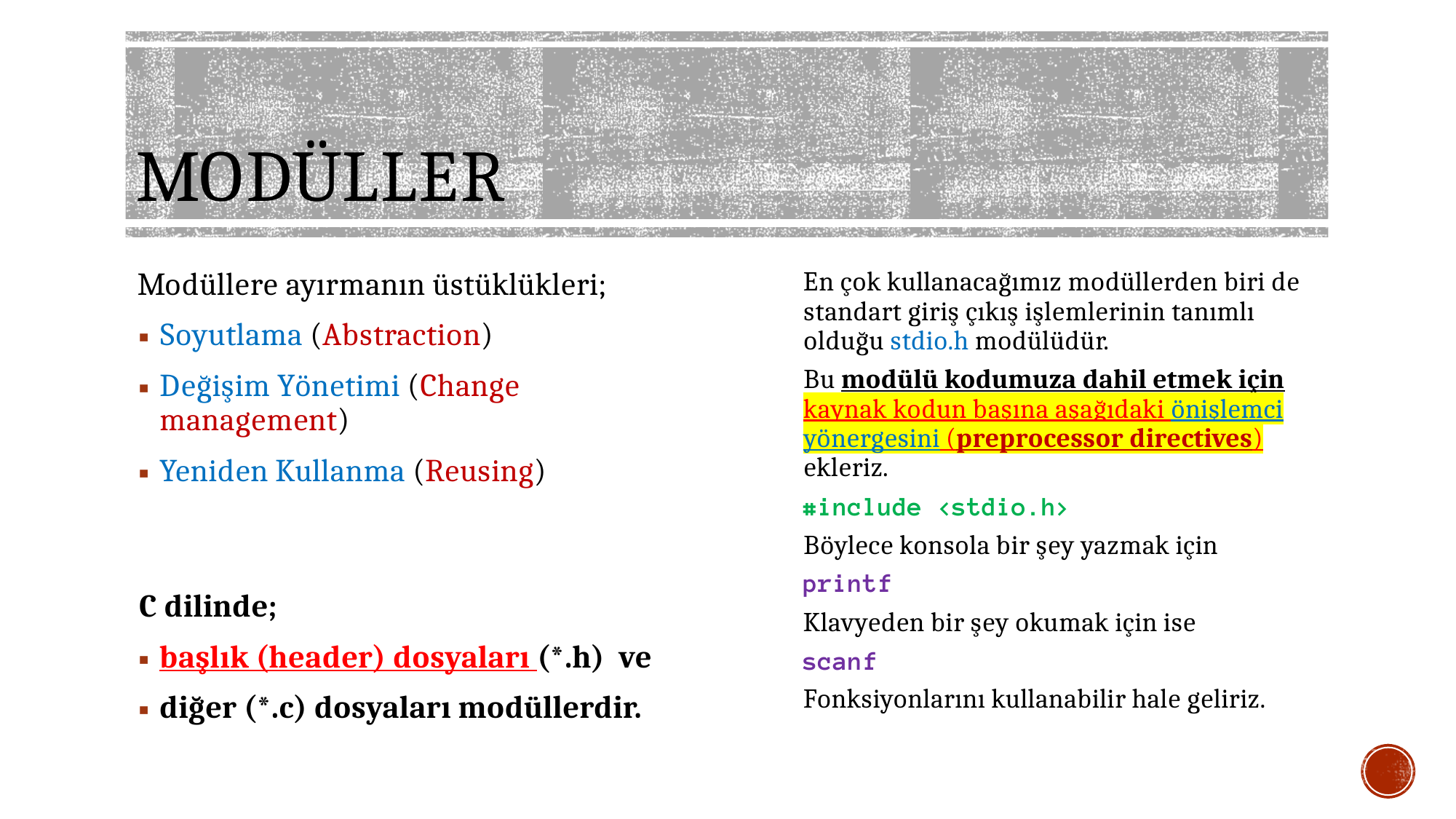

# MODÜLLER
Modüllere ayırmanın üstüklükleri;
Soyutlama (Abstraction)
Değişim Yönetimi (Change management)
Yeniden Kullanma (Reusing)

C dilinde;
başlık (header) dosyaları (*.h)  ve
diğer (*.c) dosyaları modüllerdir.
En çok kullanacağımız modüllerden biri de standart giriş çıkış işlemlerinin tanımlı olduğu stdio.h modülüdür.
Bu modülü kodumuza dahil etmek için kaynak kodun başına aşağıdaki önişlemci yönergesini (preprocessor directives) ekleriz.
#include <stdio.h>
Böylece konsola bir şey yazmak için
printf
Klavyeden bir şey okumak için ise
scanf
Fonksiyonlarını kullanabilir hale geliriz.